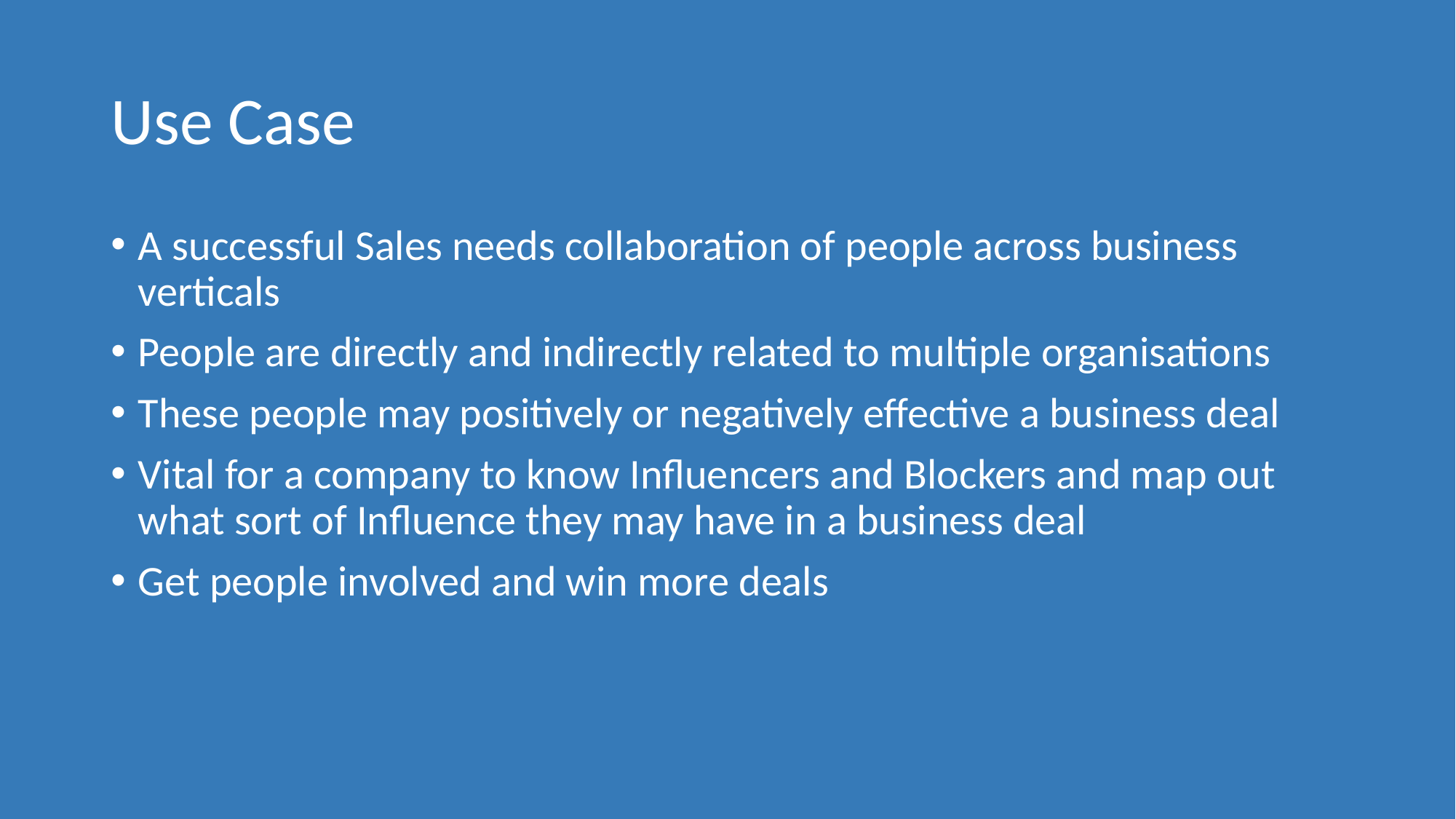

# Use Case
A successful Sales needs collaboration of people across business verticals
People are directly and indirectly related to multiple organisations
These people may positively or negatively effective a business deal
Vital for a company to know Influencers and Blockers and map out what sort of Influence they may have in a business deal
Get people involved and win more deals